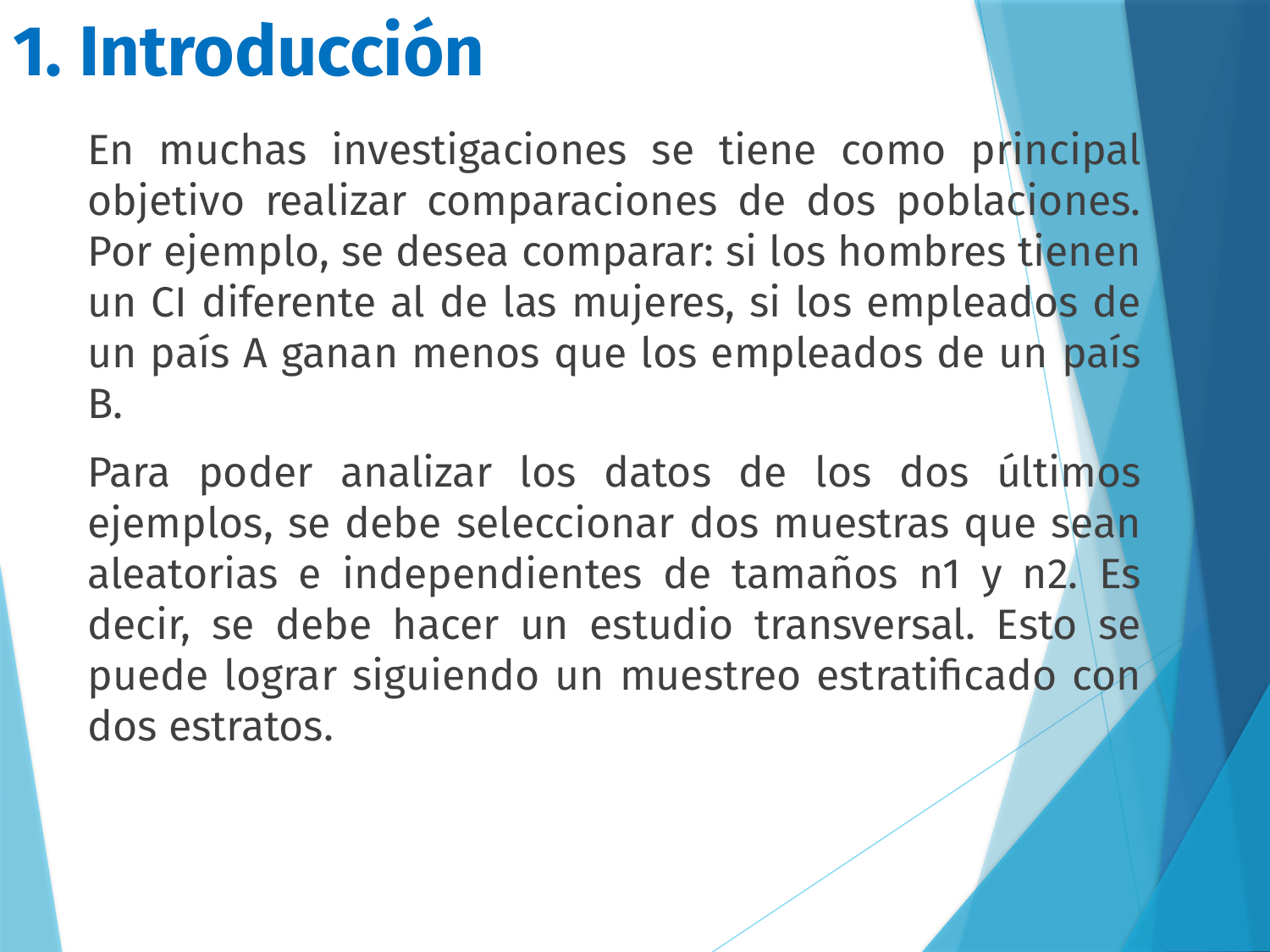

# 1. Introducción
En muchas investigaciones se tiene como principal objetivo realizar comparaciones de dos poblaciones. Por ejemplo, se desea comparar: si los hombres tienen un CI diferente al de las mujeres, si los empleados de un país A ganan menos que los empleados de un país B.
Para poder analizar los datos de los dos últimos ejemplos, se debe seleccionar dos muestras que sean aleatorias e independientes de tamaños n1 y n2. Es decir, se debe hacer un estudio transversal. Esto se puede lograr siguiendo un muestreo estratificado con dos estratos.